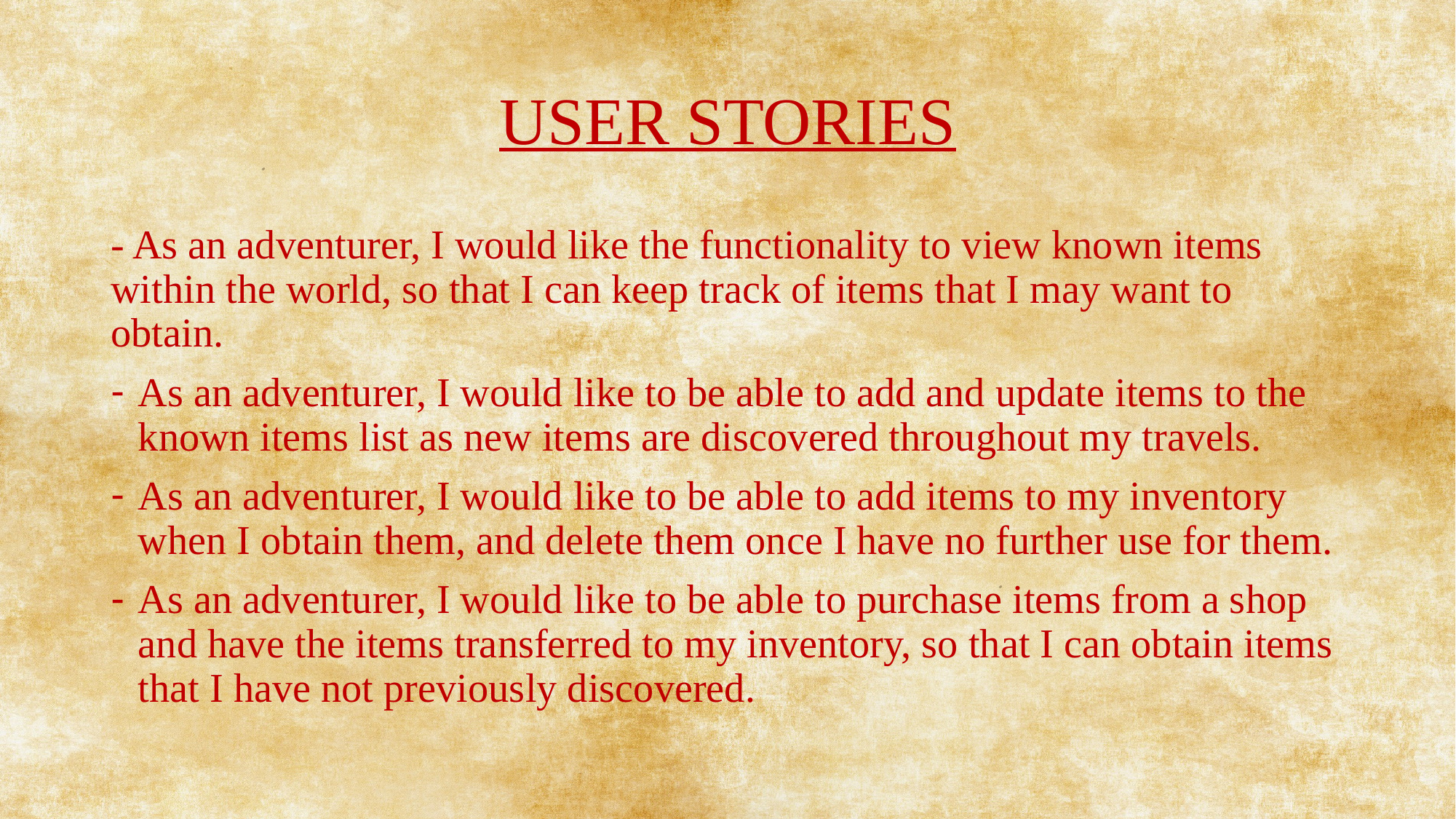

# USER STORIES
- As an adventurer, I would like the functionality to view known items      within the world, so that I can keep track of items that I may want to obtain.
As an adventurer, I would like to be able to add and update items to the known items list as new items are discovered throughout my travels.
As an adventurer, I would like to be able to add items to my inventory when I obtain them, and delete them once I have no further use for them.
As an adventurer, I would like to be able to purchase items from a shop and have the items transferred to my inventory, so that I can obtain items that I have not previously discovered.